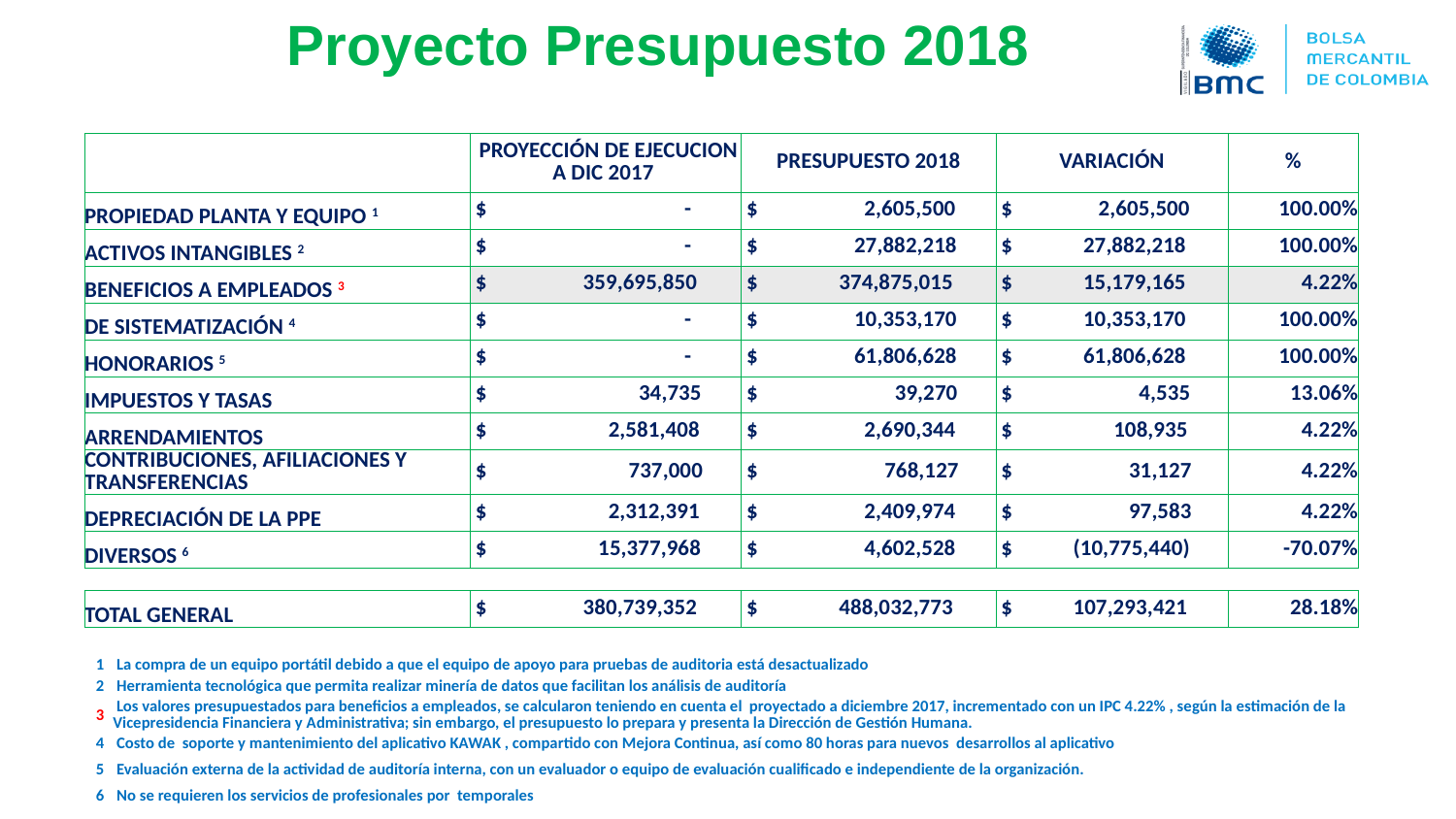

Proyecto Presupuesto 2018
|  | PROYECCIÓN DE EJECUCION A DIC 2017 | PRESUPUESTO 2018 | VARIACIÓN | % |
| --- | --- | --- | --- | --- |
| PROPIEDAD PLANTA Y EQUIPO 1 | $ - | $ 2,605,500 | $ 2,605,500 | 100.00% |
| ACTIVOS INTANGIBLES 2 | $ - | $ 27,882,218 | $ 27,882,218 | 100.00% |
| BENEFICIOS A EMPLEADOS 3 | $ 359,695,850 | $ 374,875,015 | $ 15,179,165 | 4.22% |
| DE SISTEMATIZACIÓN 4 | $ - | $ 10,353,170 | $ 10,353,170 | 100.00% |
| HONORARIOS 5 | $ - | $ 61,806,628 | $ 61,806,628 | 100.00% |
| IMPUESTOS Y TASAS | $ 34,735 | $ 39,270 | $ 4,535 | 13.06% |
| ARRENDAMIENTOS | $ 2,581,408 | $ 2,690,344 | $ 108,935 | 4.22% |
| CONTRIBUCIONES, AFILIACIONES Y TRANSFERENCIAS | $ 737,000 | $ 768,127 | $ 31,127 | 4.22% |
| DEPRECIACIÓN DE LA PPE | $ 2,312,391 | $ 2,409,974 | $ 97,583 | 4.22% |
| DIVERSOS 6 | $ 15,377,968 | $ 4,602,528 | $ (10,775,440) | -70.07% |
|  |  |  |  |  |
| TOTAL GENERAL | $ 380,739,352 | $ 488,032,773 | $ 107,293,421 | 28.18% |
| 1 | La compra de un equipo portátil debido a que el equipo de apoyo para pruebas de auditoria está desactualizado |
| --- | --- |
| 2 | Herramienta tecnológica que permita realizar minería de datos que facilitan los análisis de auditoría |
| 3 | Los valores presupuestados para beneficios a empleados, se calcularon teniendo en cuenta el proyectado a diciembre 2017, incrementado con un IPC 4.22% , según la estimación de la Vicepresidencia Financiera y Administrativa; sin embargo, el presupuesto lo prepara y presenta la Dirección de Gestión Humana. |
| 4 | Costo de soporte y mantenimiento del aplicativo KAWAK , compartido con Mejora Continua, así como 80 horas para nuevos desarrollos al aplicativo |
| 5 | Evaluación externa de la actividad de auditoría interna, con un evaluador o equipo de evaluación cualificado e independiente de la organización. |
| 6 | No se requieren los servicios de profesionales por temporales |